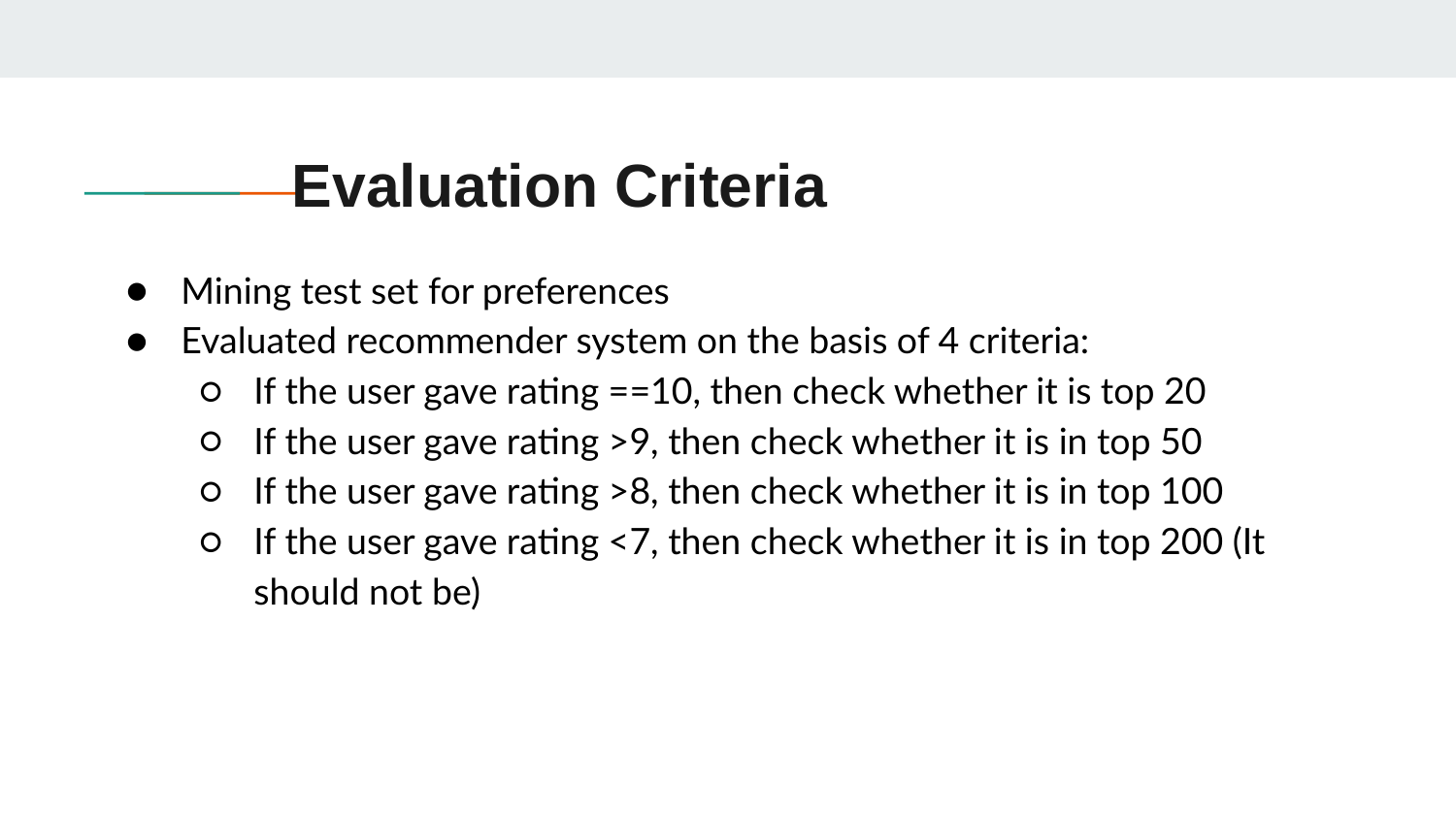

# Evaluation Criteria
Mining test set for preferences
Evaluated recommender system on the basis of 4 criteria:
If the user gave rating ==10, then check whether it is top 20
If the user gave rating >9, then check whether it is in top 50
If the user gave rating >8, then check whether it is in top 100
If the user gave rating <7, then check whether it is in top 200 (It should not be)